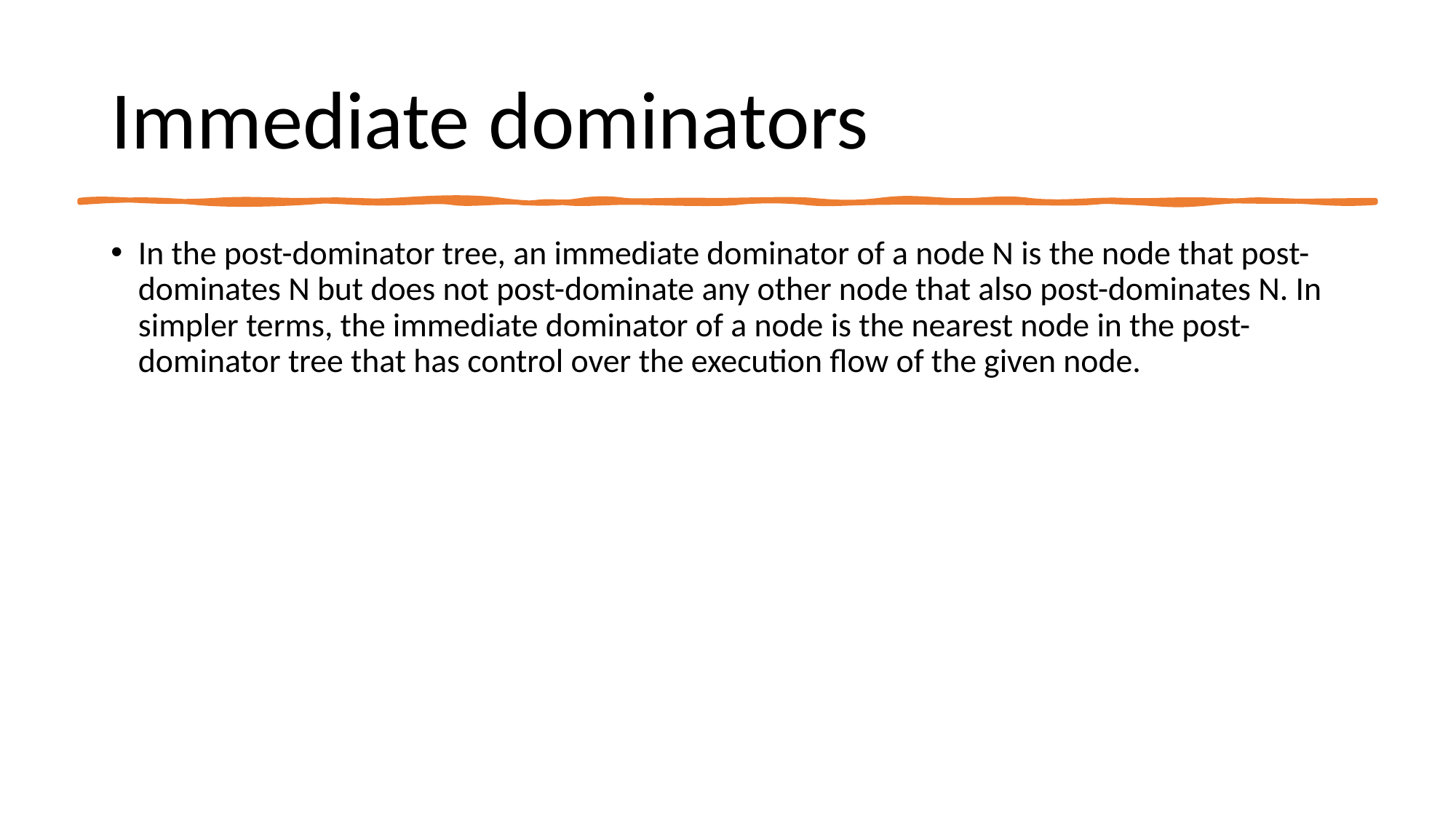

# Immediate dominators

In the post-dominator tree, an immediate dominator of a node N is the node that post-dominates N but does not post-dominate any other node that also post-dominates N. In simpler terms, the immediate dominator of a node is the nearest node in the post-dominator tree that has control over the execution flow of the given node.